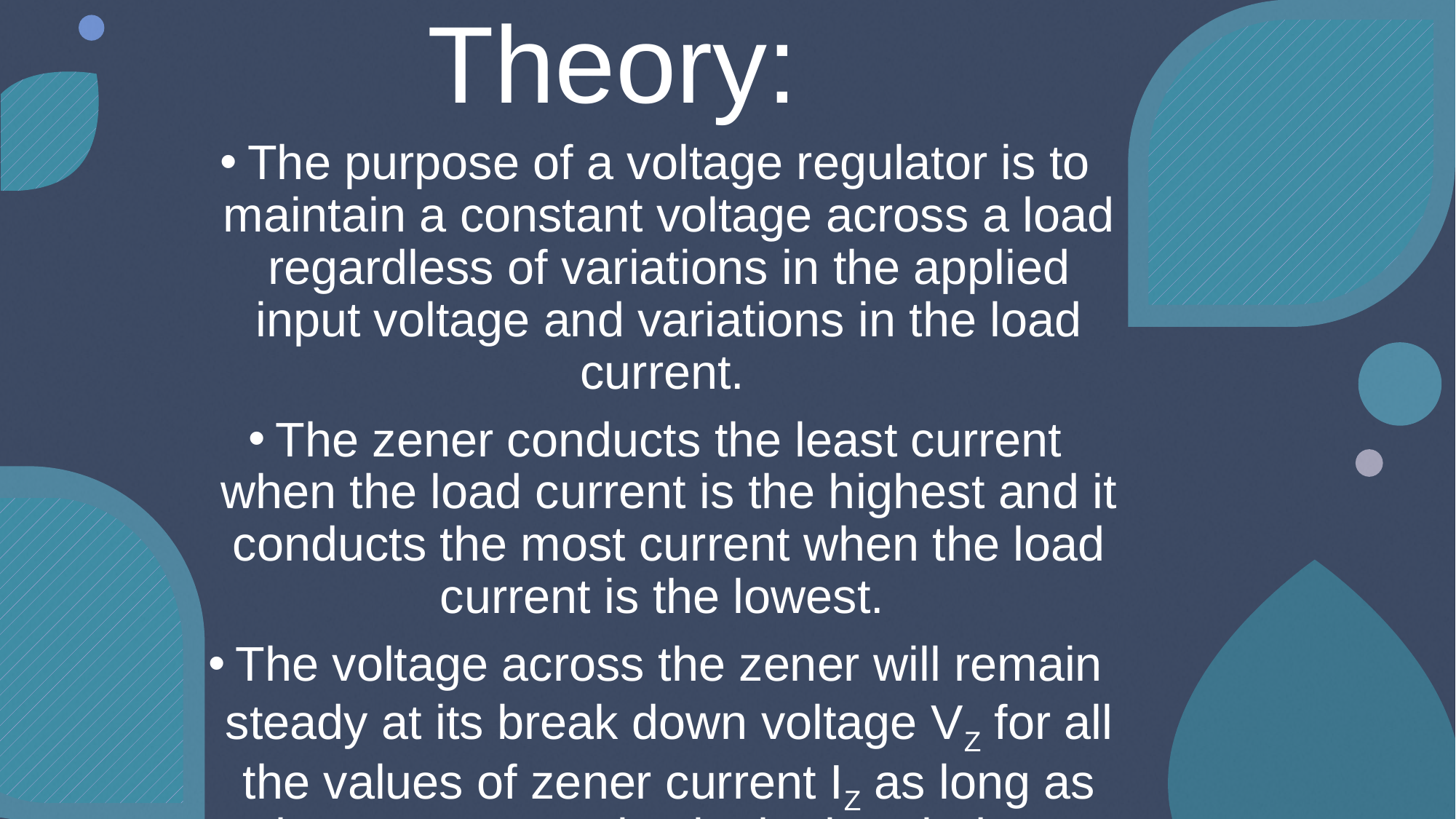

# Theory:

The purpose of a voltage regulator is to maintain a constant voltage across a load regardless of variations in the applied input voltage and variations in the load current.
The zener conducts the least current when the load current is the highest and it conducts the most current when the load current is the lowest.
The voltage across the zener will remain steady at its break down voltage VZ for all the values of zener current IZ as long as the current remains in the break down region. Hence a regulated DC output voltage V0 = VZ is obtained across RL, whenever the input voltage remains within a minimum and maximum voltage.